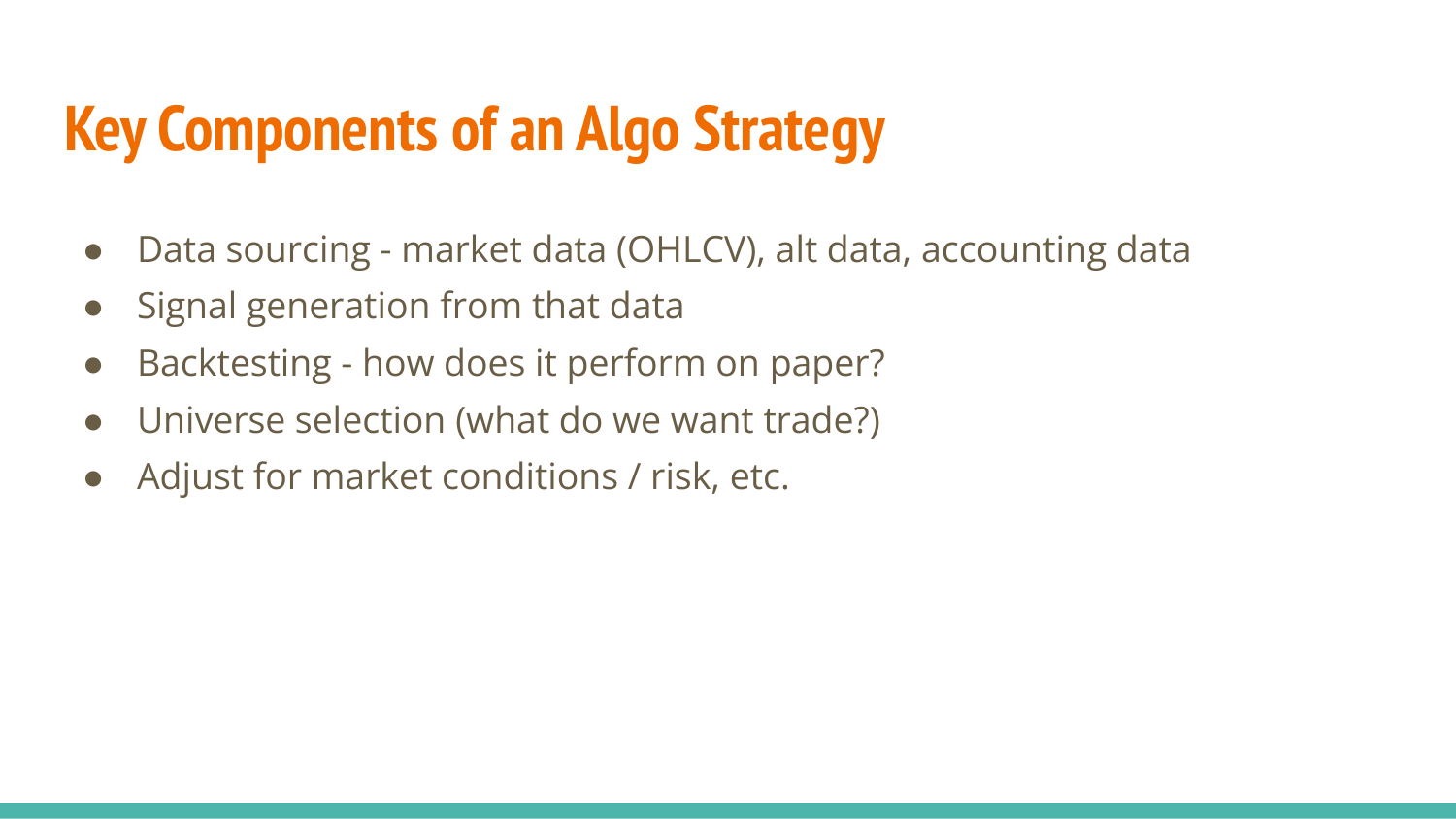

# Key Components of an Algo Strategy
Data sourcing - market data (OHLCV), alt data, accounting data
Signal generation from that data
Backtesting - how does it perform on paper?
Universe selection (what do we want trade?)
Adjust for market conditions / risk, etc.